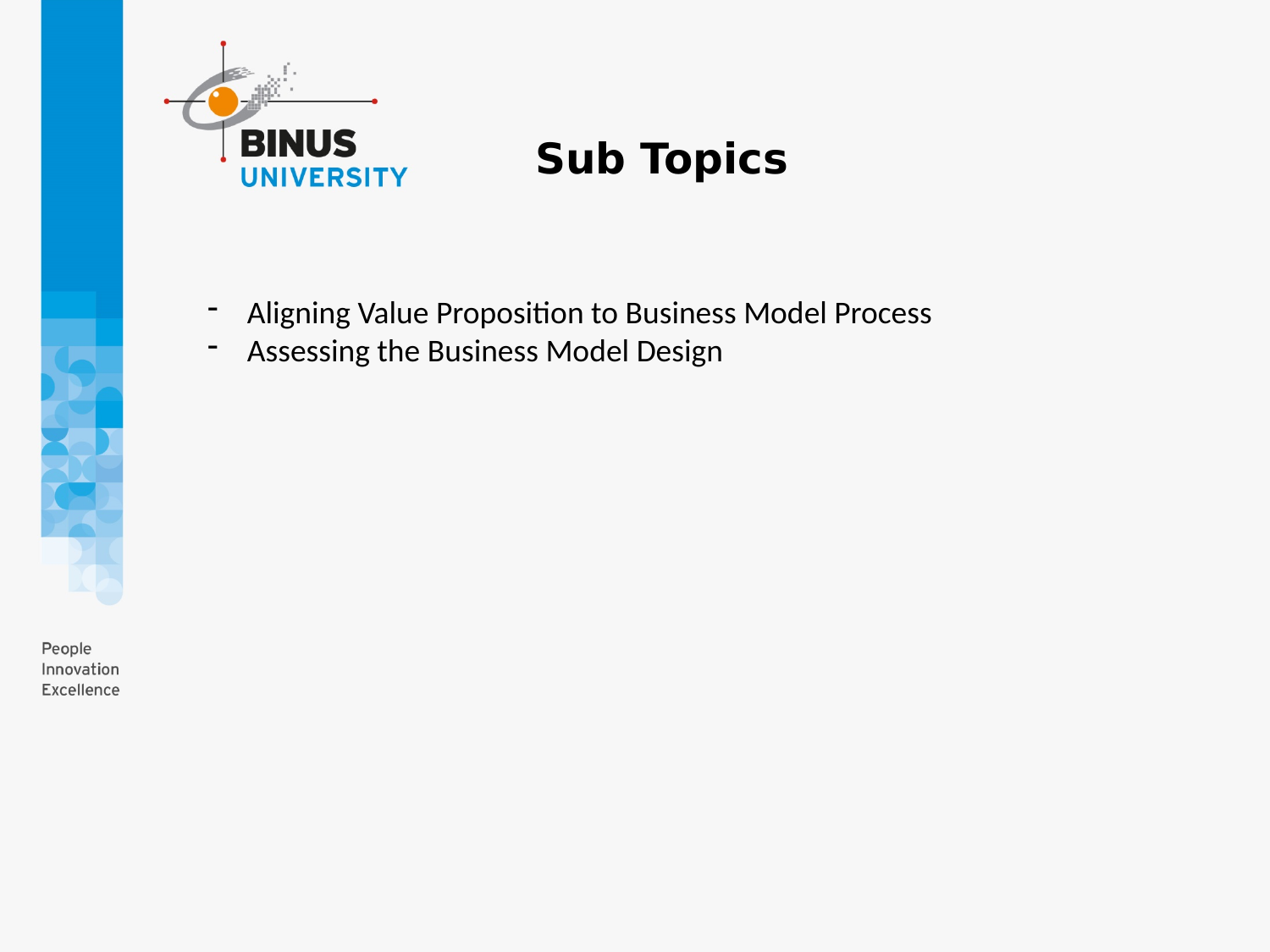

Sub Topics
Aligning Value Proposition to Business Model Process
Assessing the Business Model Design